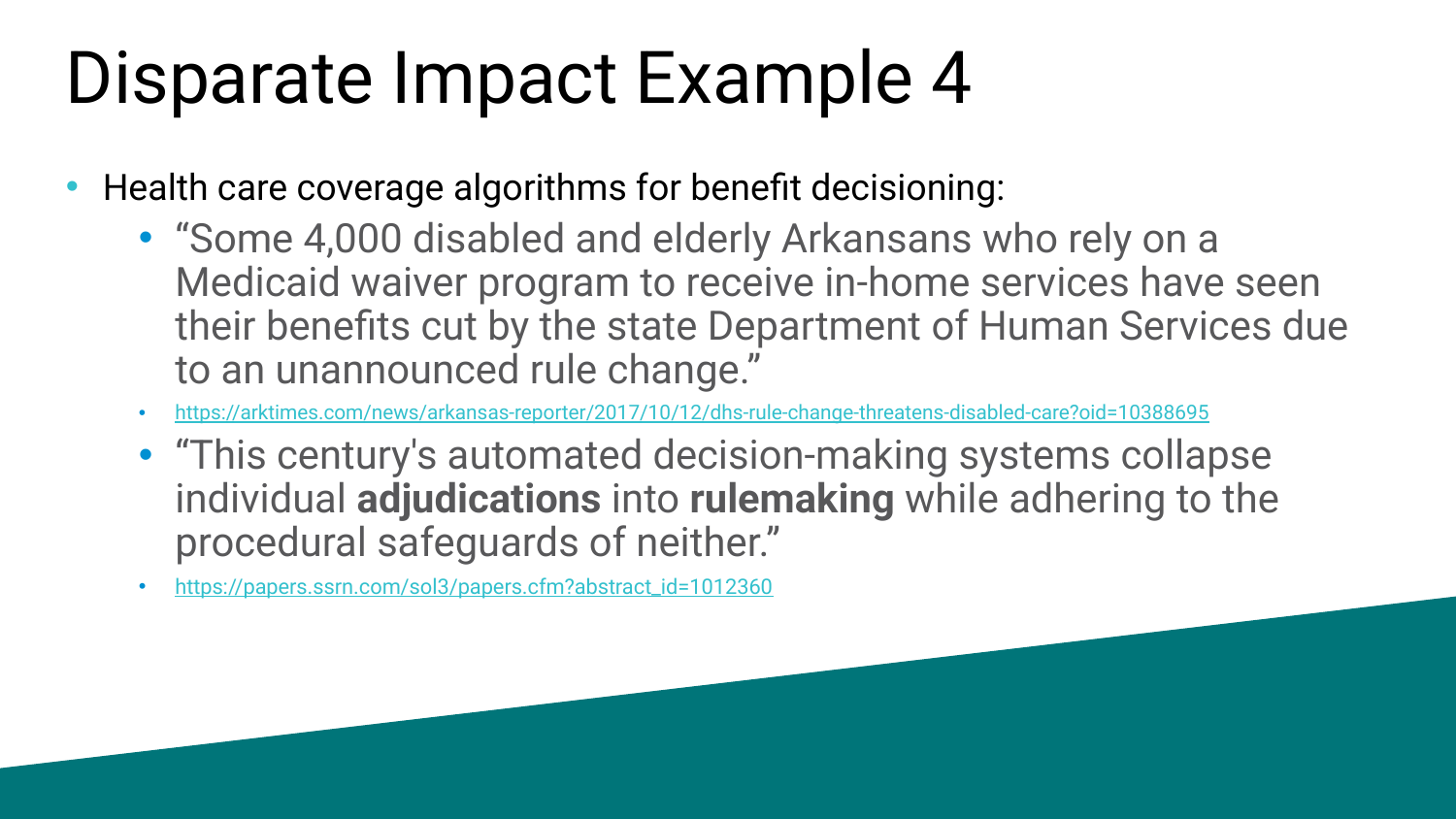

# Disparate Impact Example 4
Health care coverage algorithms for benefit decisioning:
“Some 4,000 disabled and elderly Arkansans who rely on a Medicaid waiver program to receive in-home services have seen their benefits cut by the state Department of Human Services due to an unannounced rule change.”
https://arktimes.com/news/arkansas-reporter/2017/10/12/dhs-rule-change-threatens-disabled-care?oid=10388695
“This century's automated decision-making systems collapse individual adjudications into rulemaking while adhering to the procedural safeguards of neither.”
https://papers.ssrn.com/sol3/papers.cfm?abstract_id=1012360